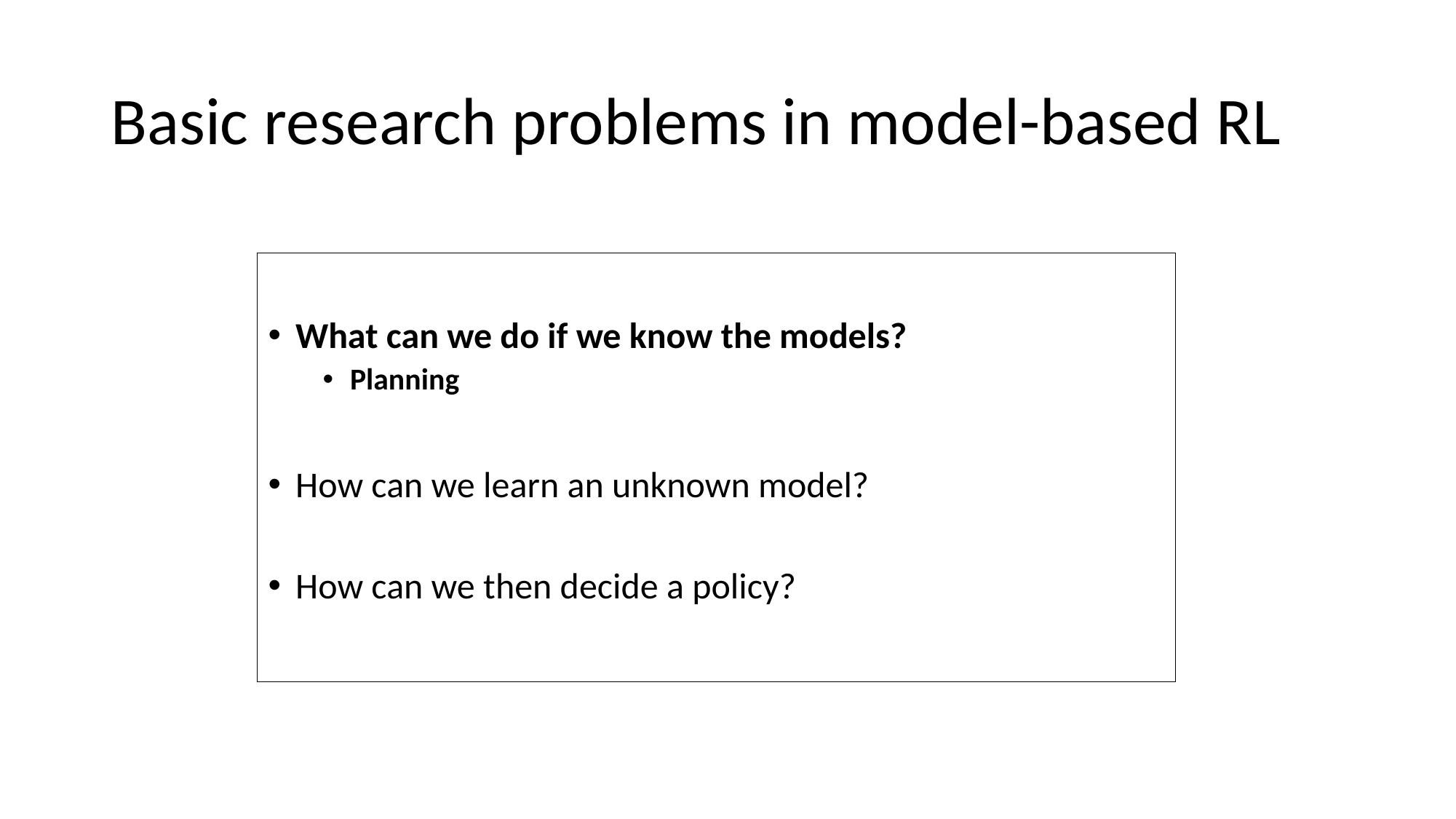

# Basic research problems in model-based RL

What can we do if we know the models?
Planning

How can we learn an unknown model?

How can we then decide a policy?